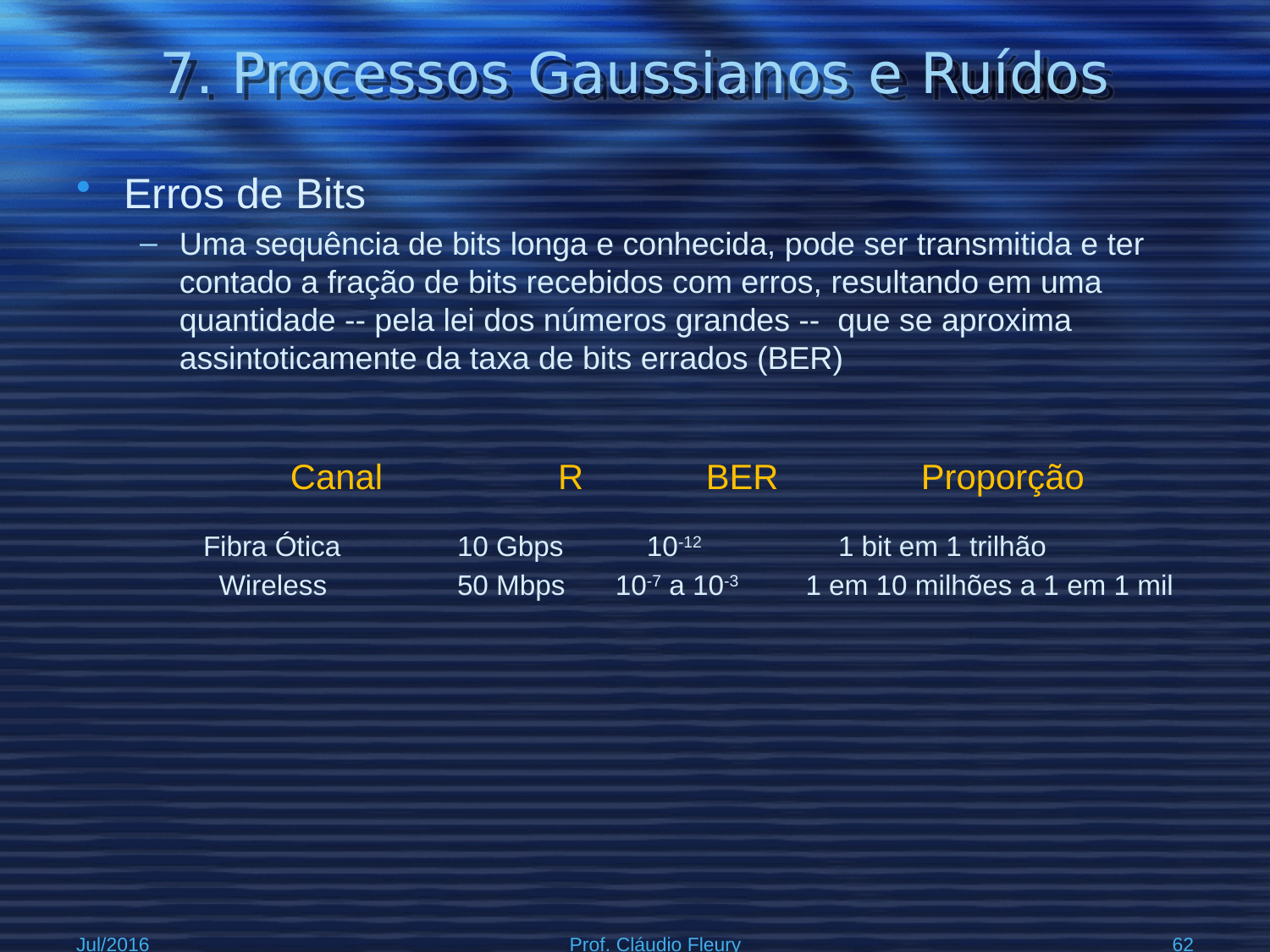

# 7. Processos Gaussianos e Ruídos
Erros de Bits
Uma sequência de bits longa e conhecida, pode ser transmitida e ter contado a fração de bits recebidos com erros, resultando em uma quantidade -- pela lei dos números grandes --  que se aproxima assintoticamente da taxa de bits errados (BER)

	  Canal                  R	      BER	  Proporção

Fibra Ótica	10 Gbps	        10-12    	1 bit em 1 trilhão
  Wireless		50 Mbps	    10-7 a 10-3         1 em 10 milhões a 1 em 1 mil

Jul/2016
Prof. Cláudio Fleury
62